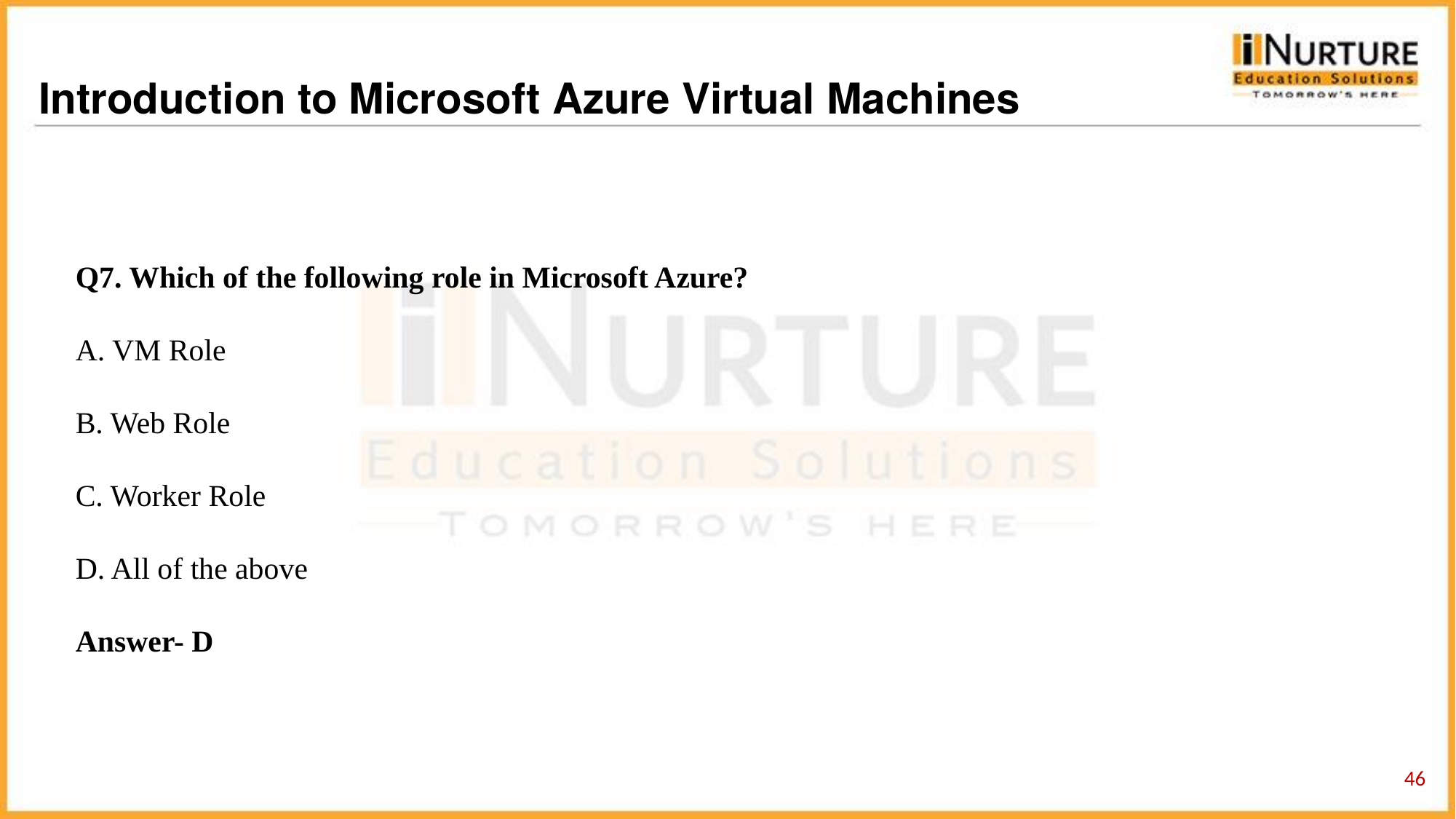

Introduction to Microsoft Azure Virtual Machines
Q7. Which of the following role in Microsoft Azure?
A. VM Role
B. Web Role
C. Worker Role
D. All of the above
Answer- D
46